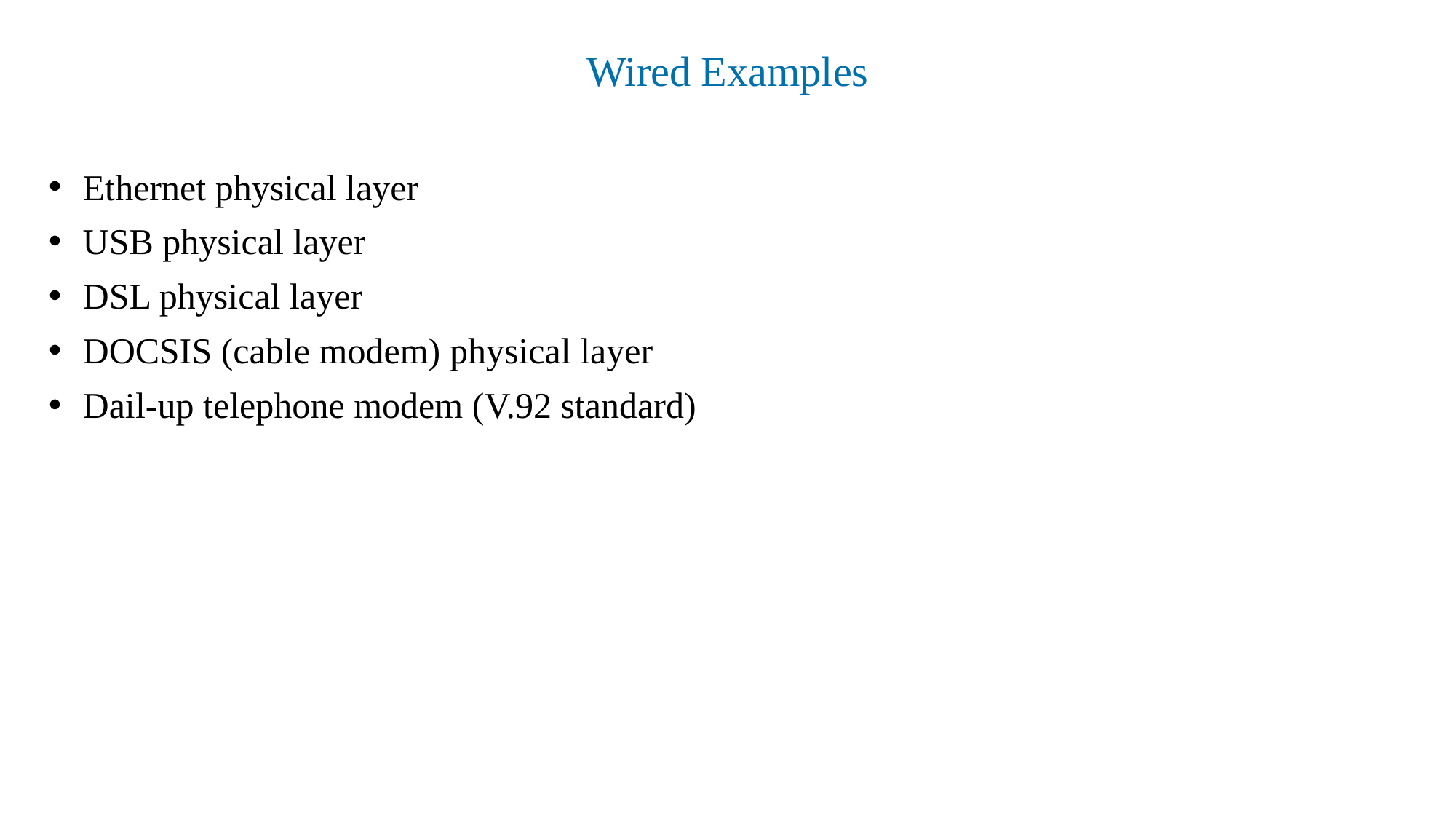

# Wired Examples
Ethernet physical layer
USB physical layer
DSL physical layer
DOCSIS (cable modem) physical layer
Dail-up telephone modem (V.92 standard)